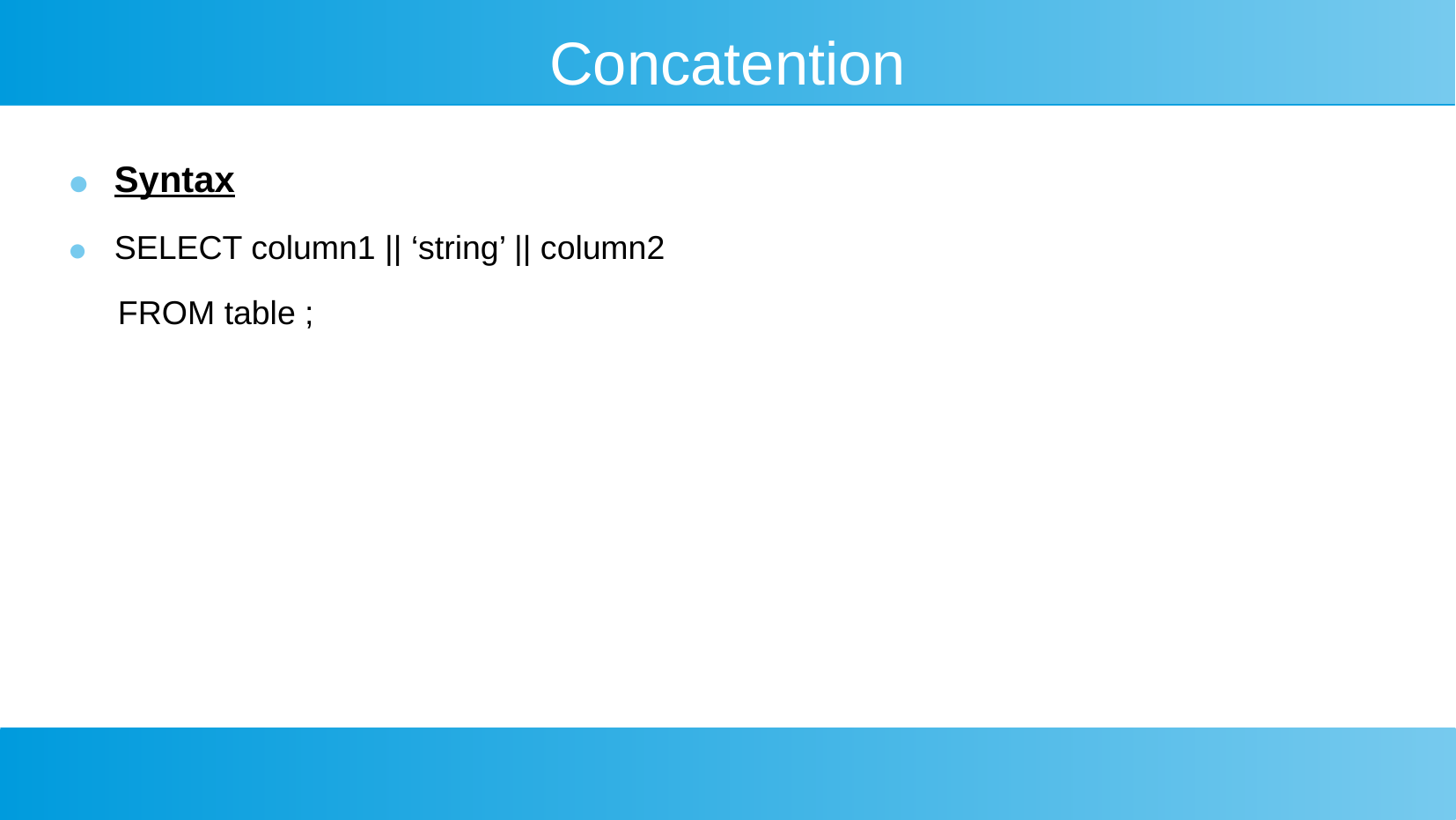

Concatention
Syntax
SELECT column1 || ‘string’ || column2
FROM table ;